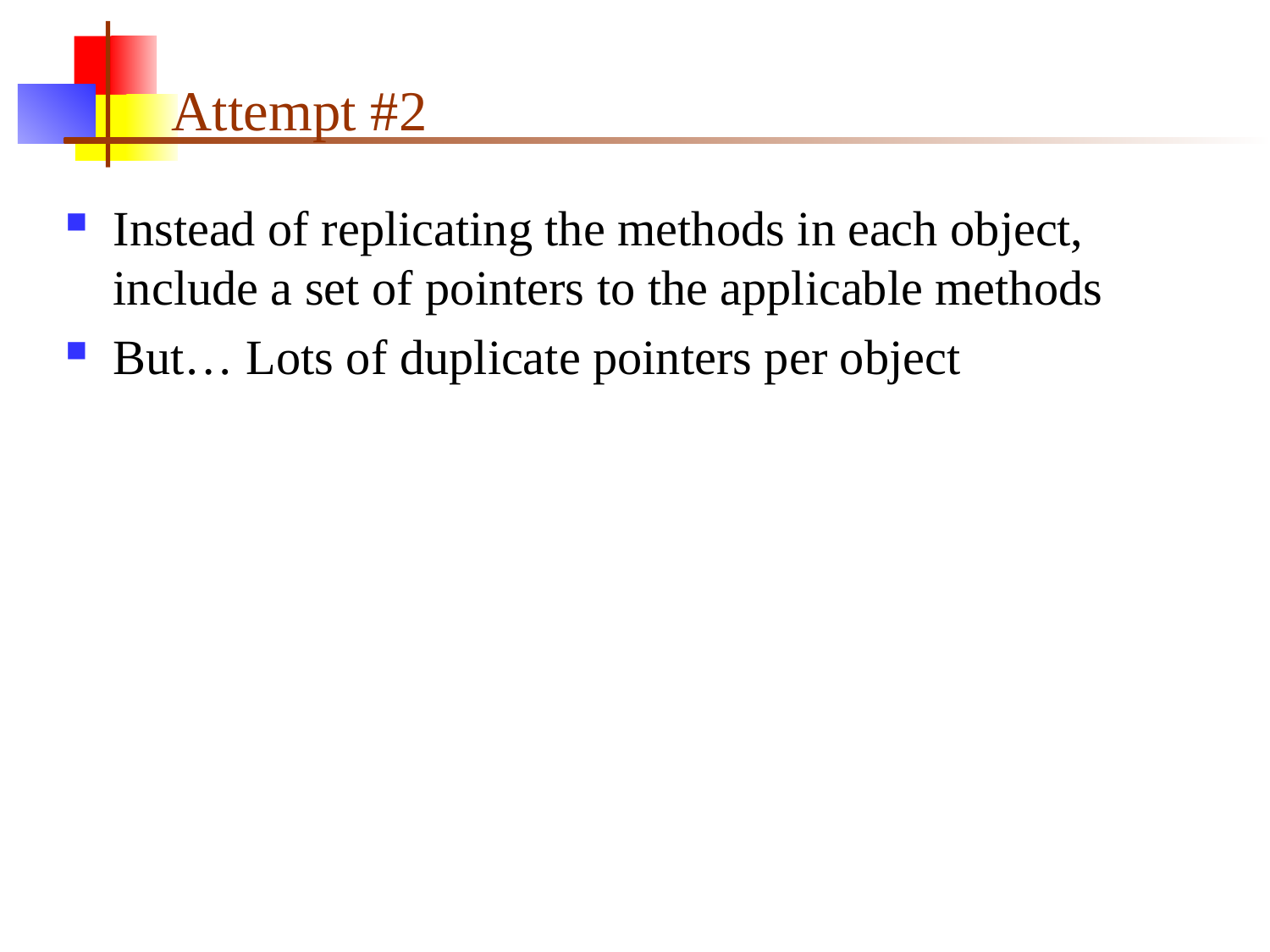

# Attempt #2
Instead of replicating the methods in each object, include a set of pointers to the applicable methods
But… Lots of duplicate pointers per object